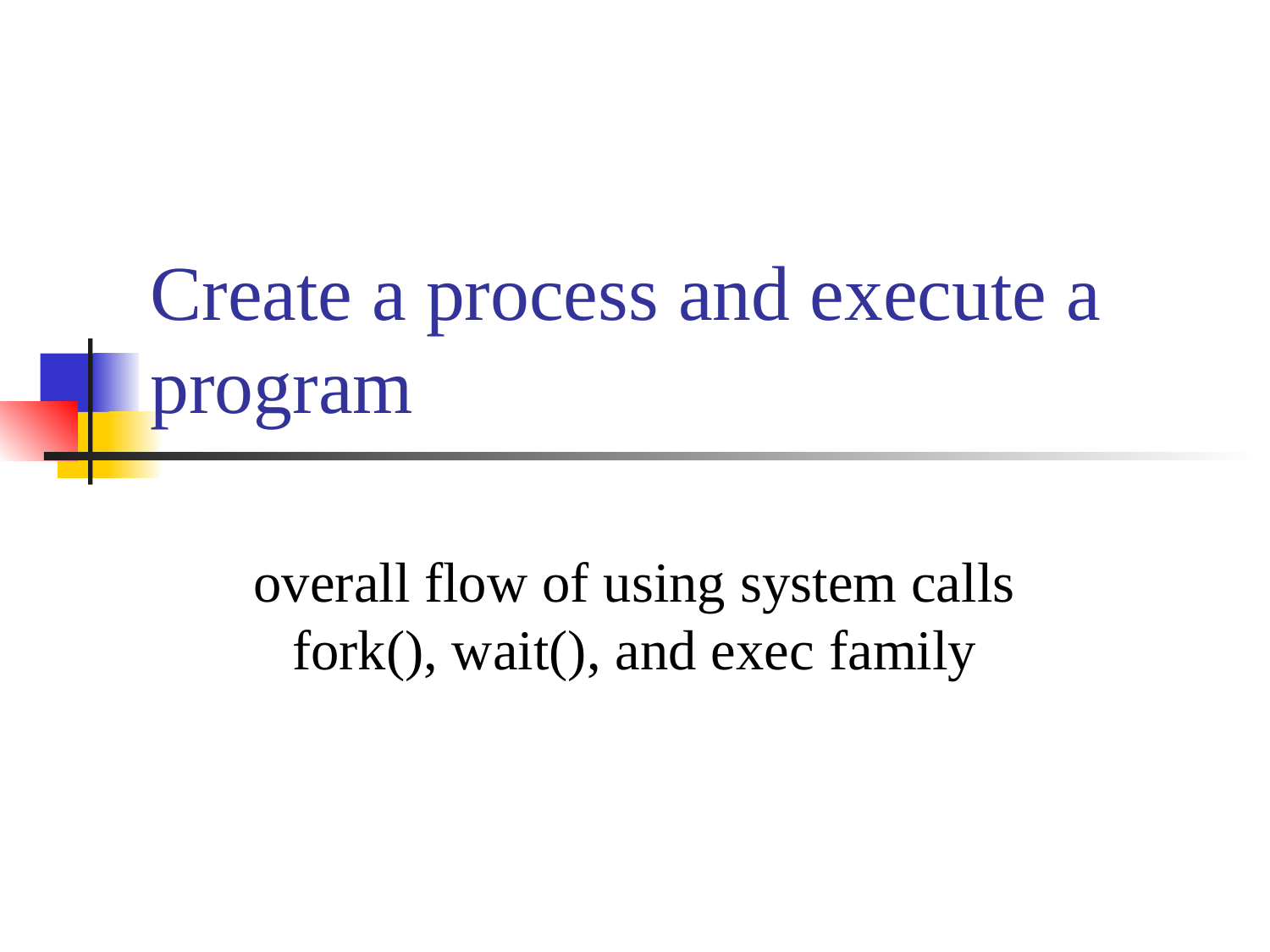

# Create a process and execute a program
overall flow of using system calls fork(), wait(), and exec family